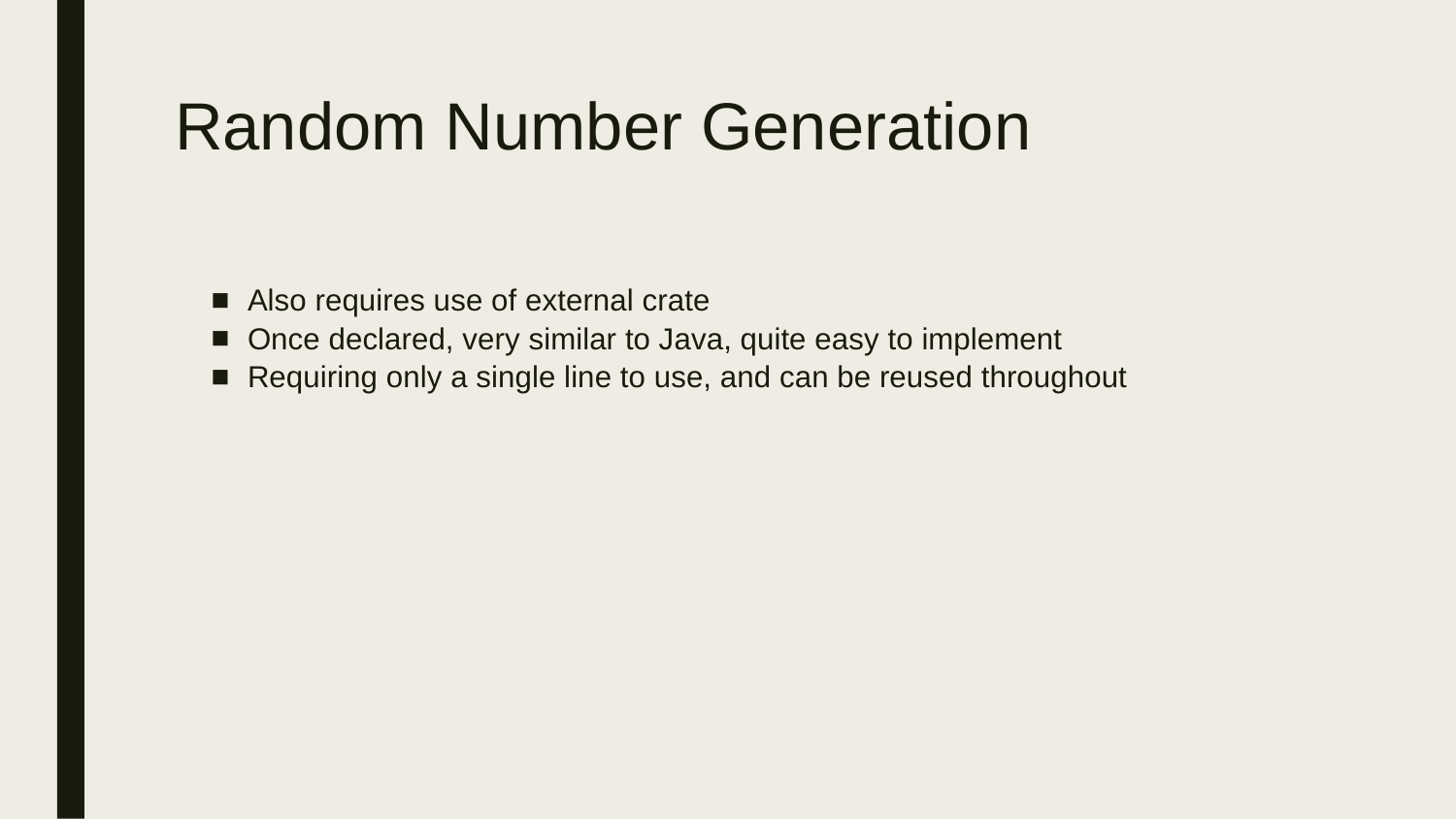

# Random Number Generation
Also requires use of external crate
Once declared, very similar to Java, quite easy to implement
Requiring only a single line to use, and can be reused throughout